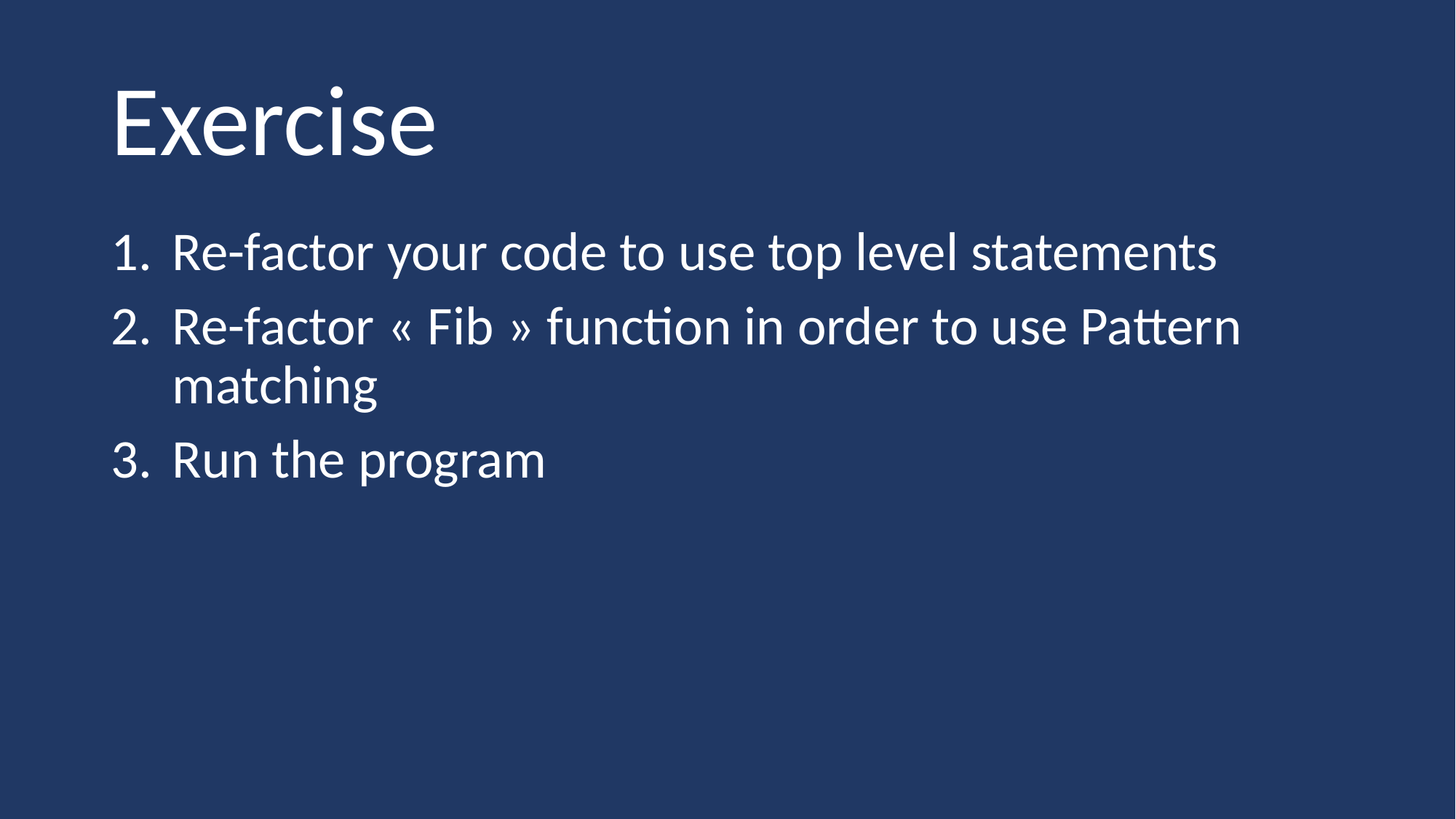

# Exercise
Re-factor your code to use top level statements
Re-factor « Fib » function in order to use Pattern matching
Run the program